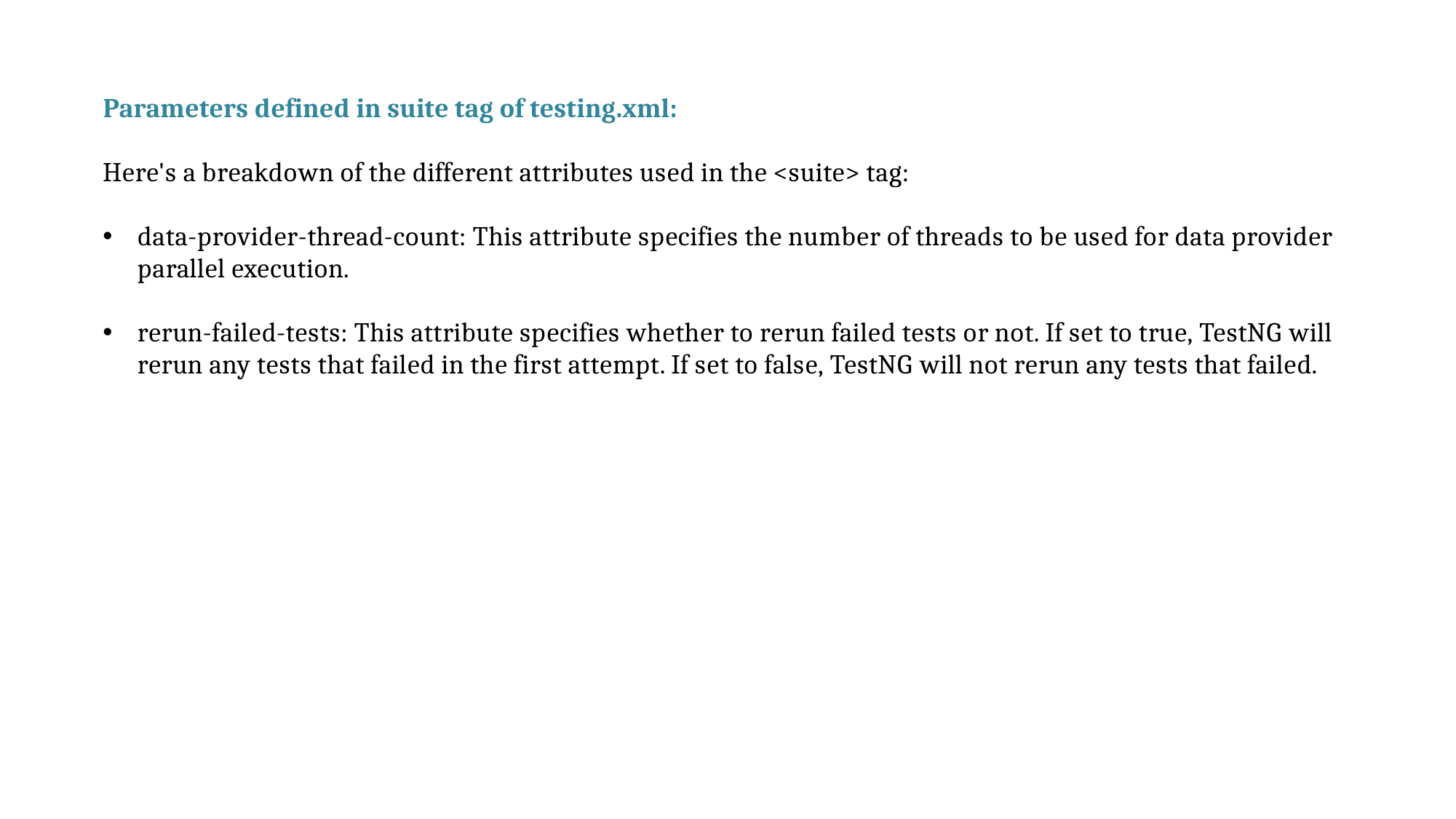

| Parameters defined in suite tag of testing.xml: Here's a breakdown of the different attributes used in the <suite> tag: data-provider-thread-count: This attribute specifies the number of threads to be used for data provider parallel execution. rerun-failed-tests: This attribute specifies whether to rerun failed tests or not. If set to true, TestNG will rerun any tests that failed in the first attempt. If set to false, TestNG will not rerun any tests that failed. |
| --- |